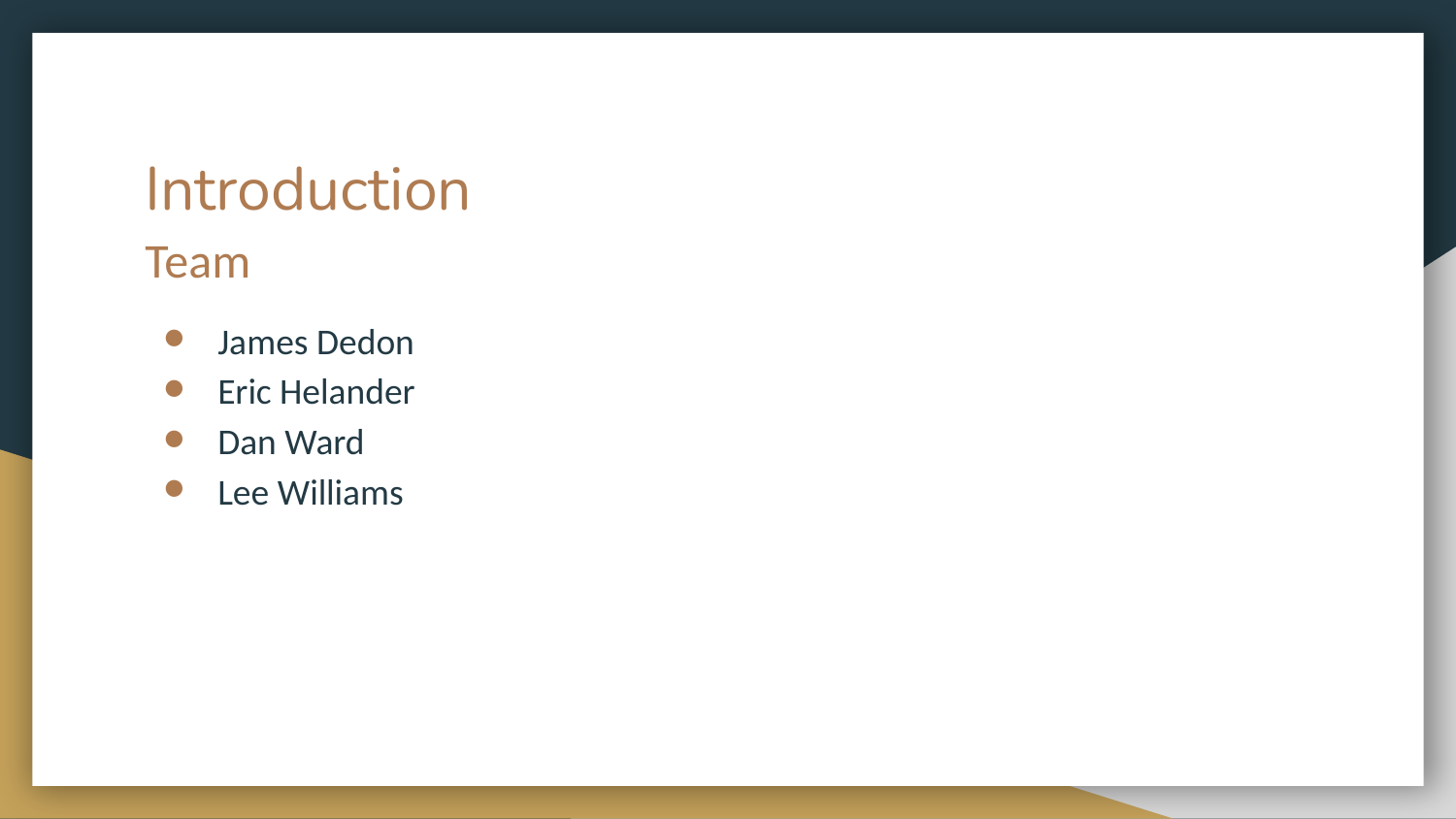

# Introduction
Team
James Dedon
Eric Helander
Dan Ward
Lee Williams